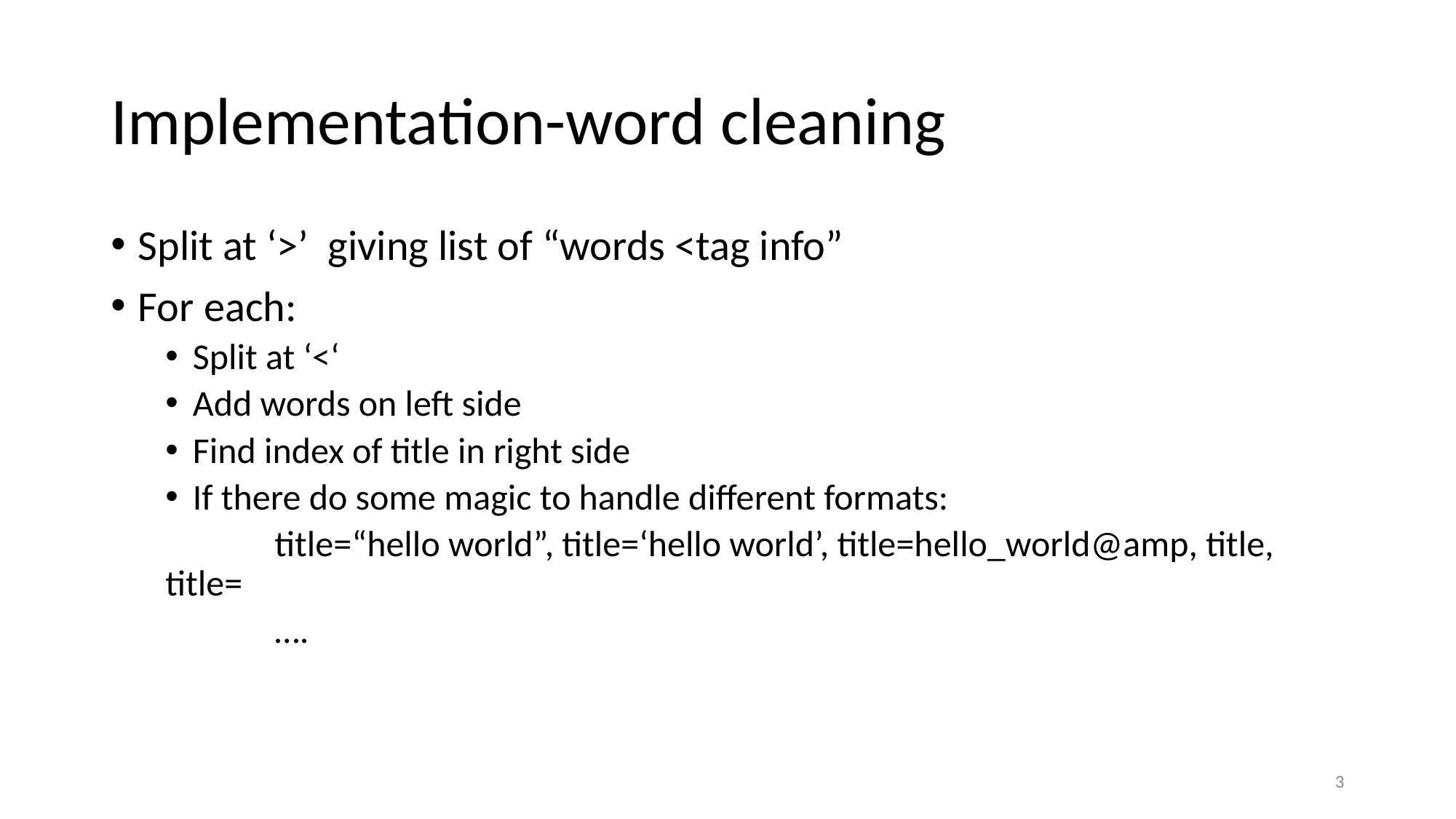

# Implementation-word cleaning
Split at ‘>’  giving list of “words <tag info”
For each:
Split at ‘<‘
Add words on left side
Find index of title in right side
If there do some magic to handle different formats:
	title=“hello world”, title=‘hello world’, title=hello_world@amp, title, title=
	….

3